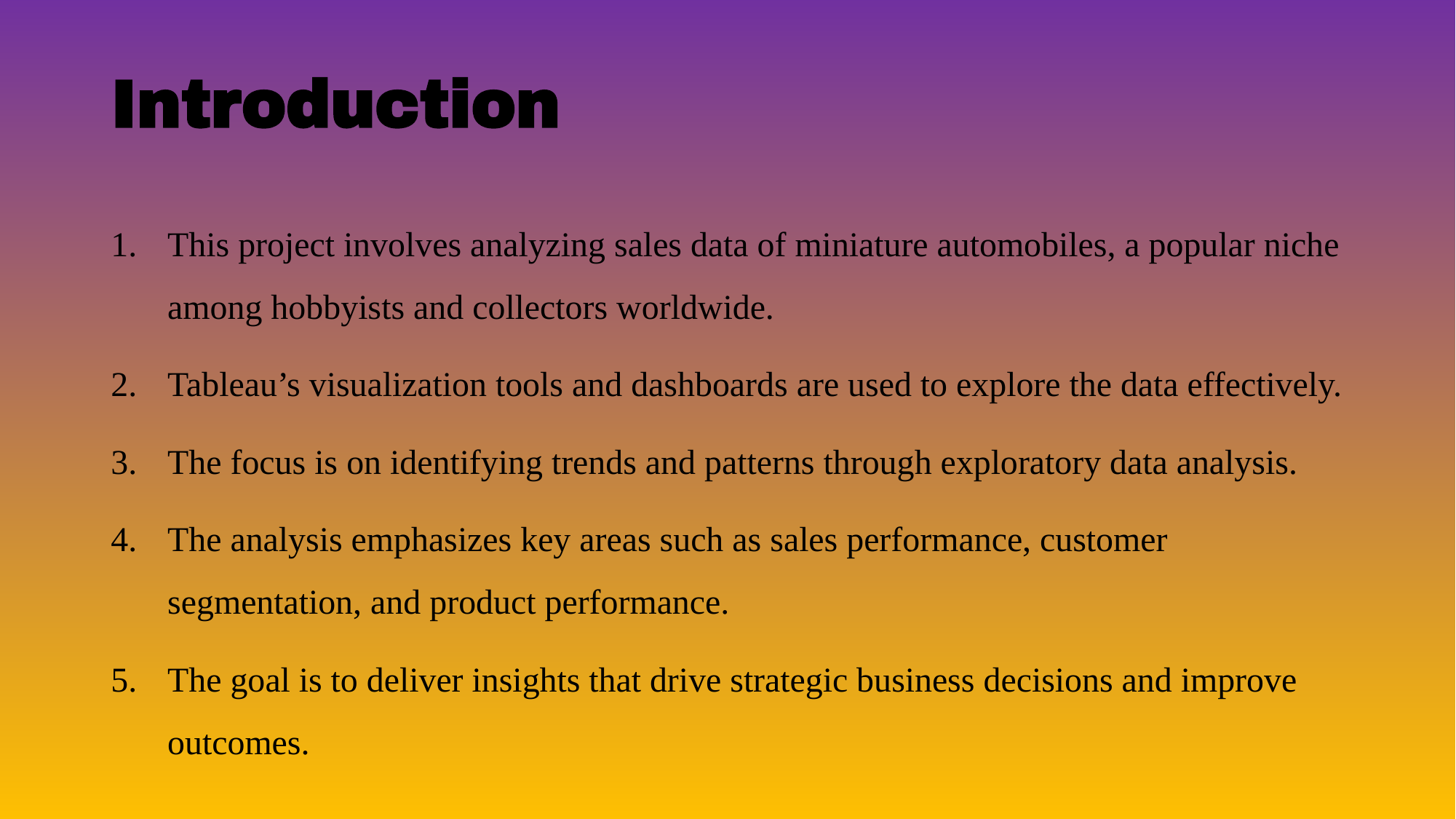

# Introduction
This project involves analyzing sales data of miniature automobiles, a popular niche among hobbyists and collectors worldwide.
Tableau’s visualization tools and dashboards are used to explore the data effectively.
The focus is on identifying trends and patterns through exploratory data analysis.
The analysis emphasizes key areas such as sales performance, customer segmentation, and product performance.
The goal is to deliver insights that drive strategic business decisions and improve outcomes.